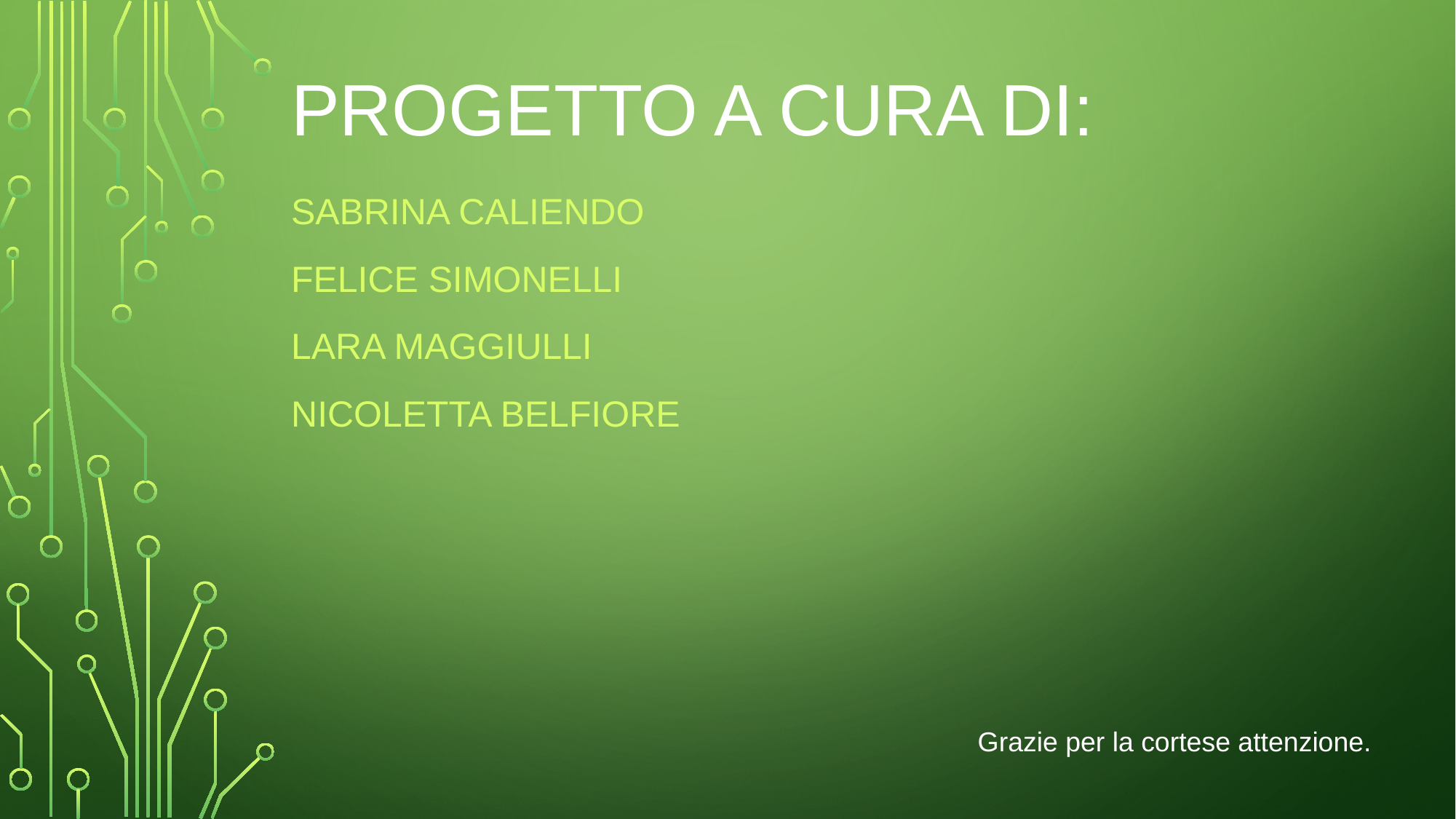

# PROGETTO A CURA DI:
Sabrina caliendo
Felice simonelli
Lara maggiulli
Nicoletta belfiore
Grazie per la cortese attenzione.